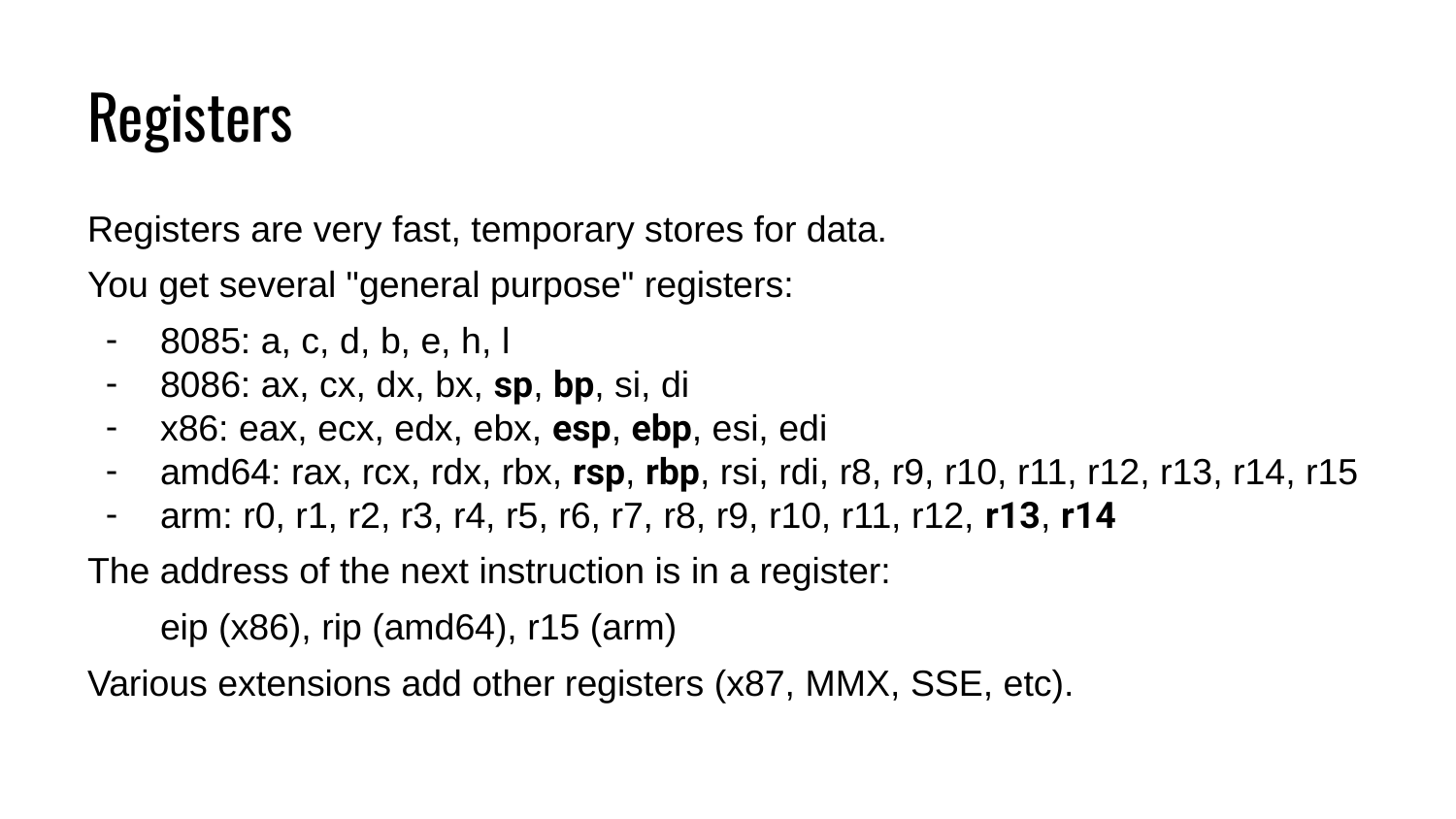

# Registers
Registers are very fast, temporary stores for data.
You get several "general purpose" registers:
8085: a, c, d, b, e, h, l
8086: ax, cx, dx, bx, sp, bp, si, di
x86: eax, ecx, edx, ebx, esp, ebp, esi, edi
amd64: rax, rcx, rdx, rbx, rsp, rbp, rsi, rdi, r8, r9, r10, r11, r12, r13, r14, r15
arm: r0, r1, r2, r3, r4, r5, r6, r7, r8, r9, r10, r11, r12, r13, r14
The address of the next instruction is in a register:
eip (x86), rip (amd64), r15 (arm)
Various extensions add other registers (x87, MMX, SSE, etc).